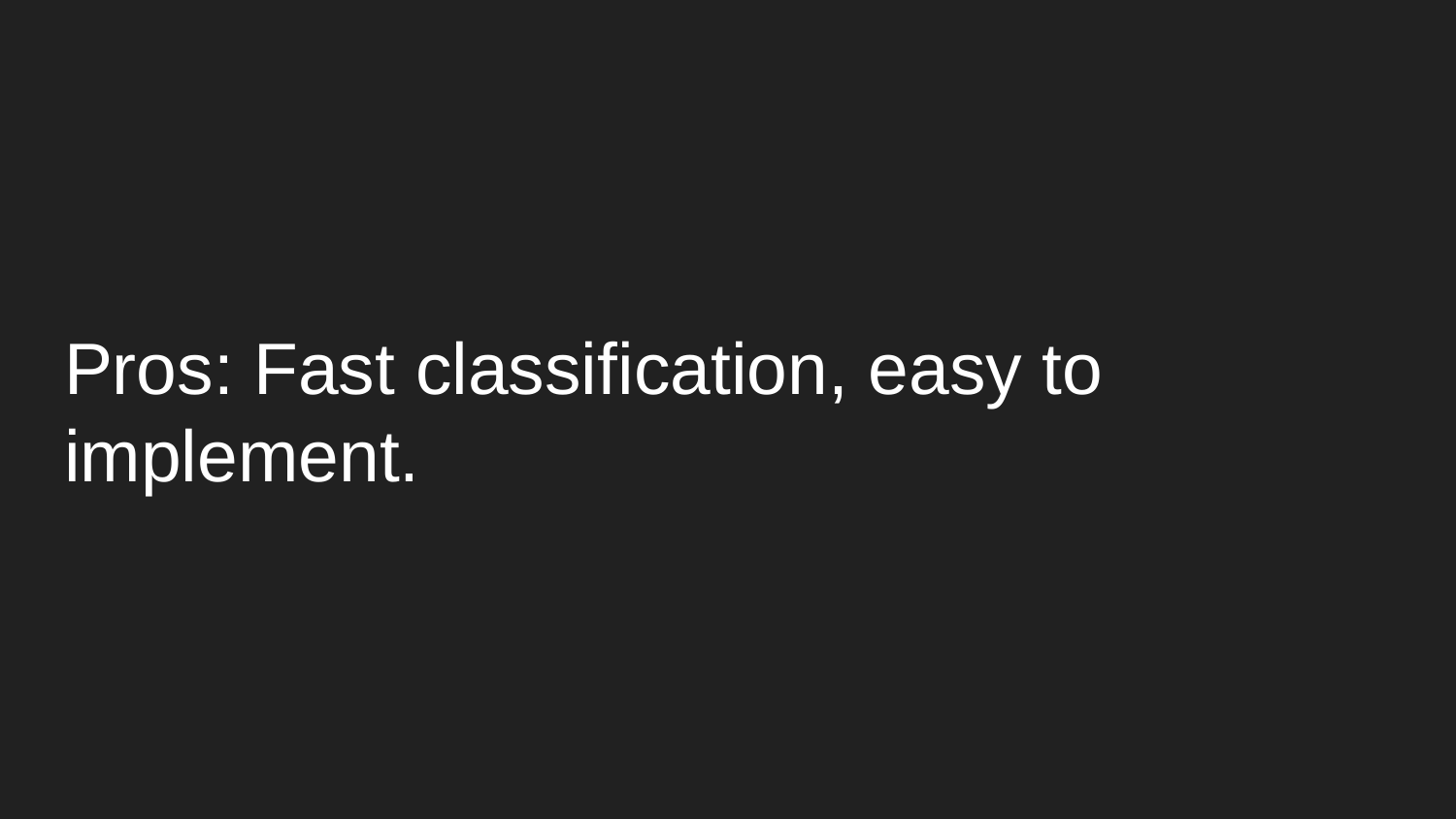

# Pros: Fast classification, easy to implement.